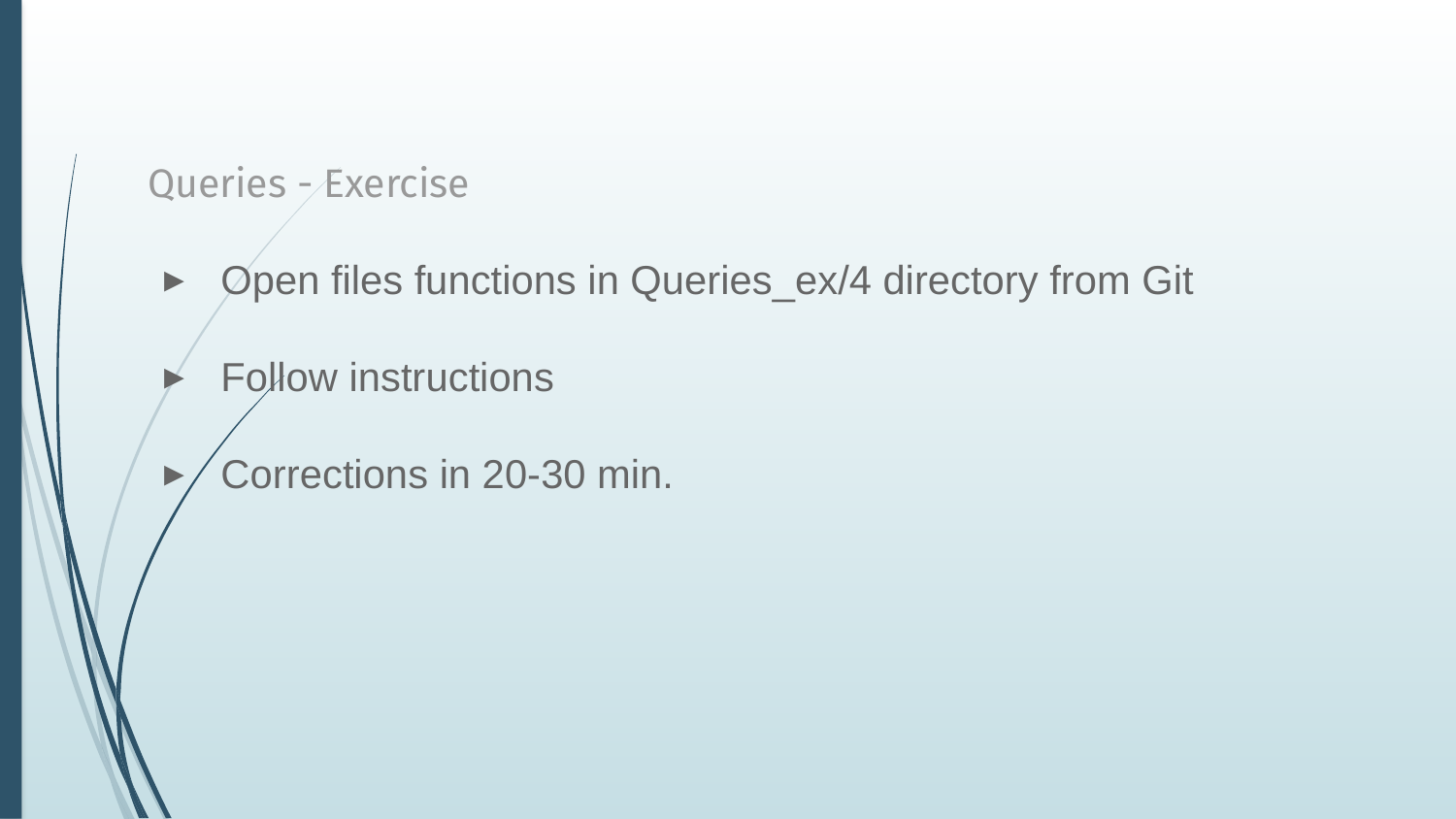

# Queries - Exercise
Open files functions in Queries_ex/4 directory from Git

Follow instructions

Corrections in 20-30 min.